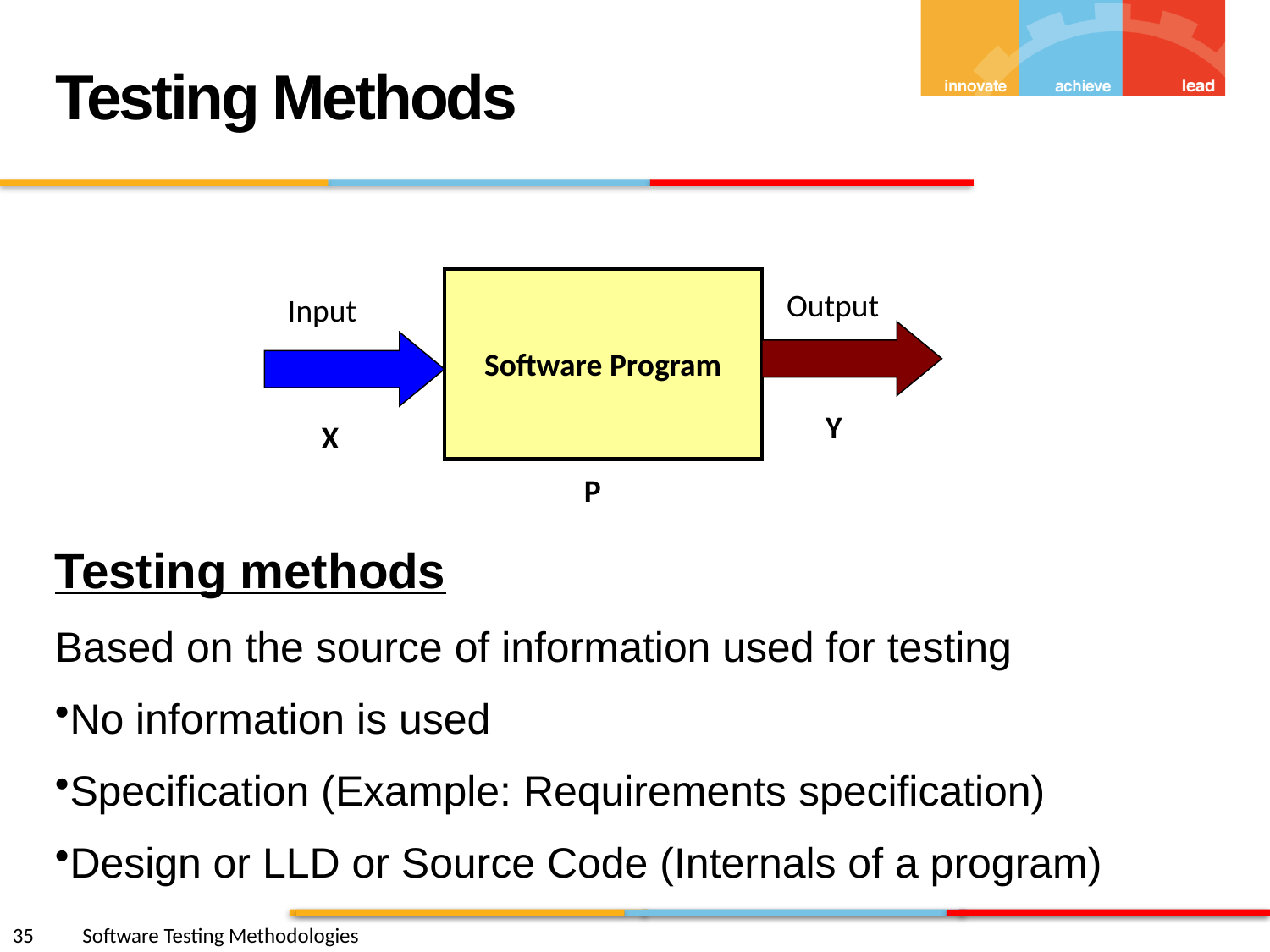

Testing Methods
Software Program
Output
Input

Y
X
P
Testing methods
Based on the source of information used for testing
No information is used
Specification (Example: Requirements specification)
Design or LLD or Source Code (Internals of a program)